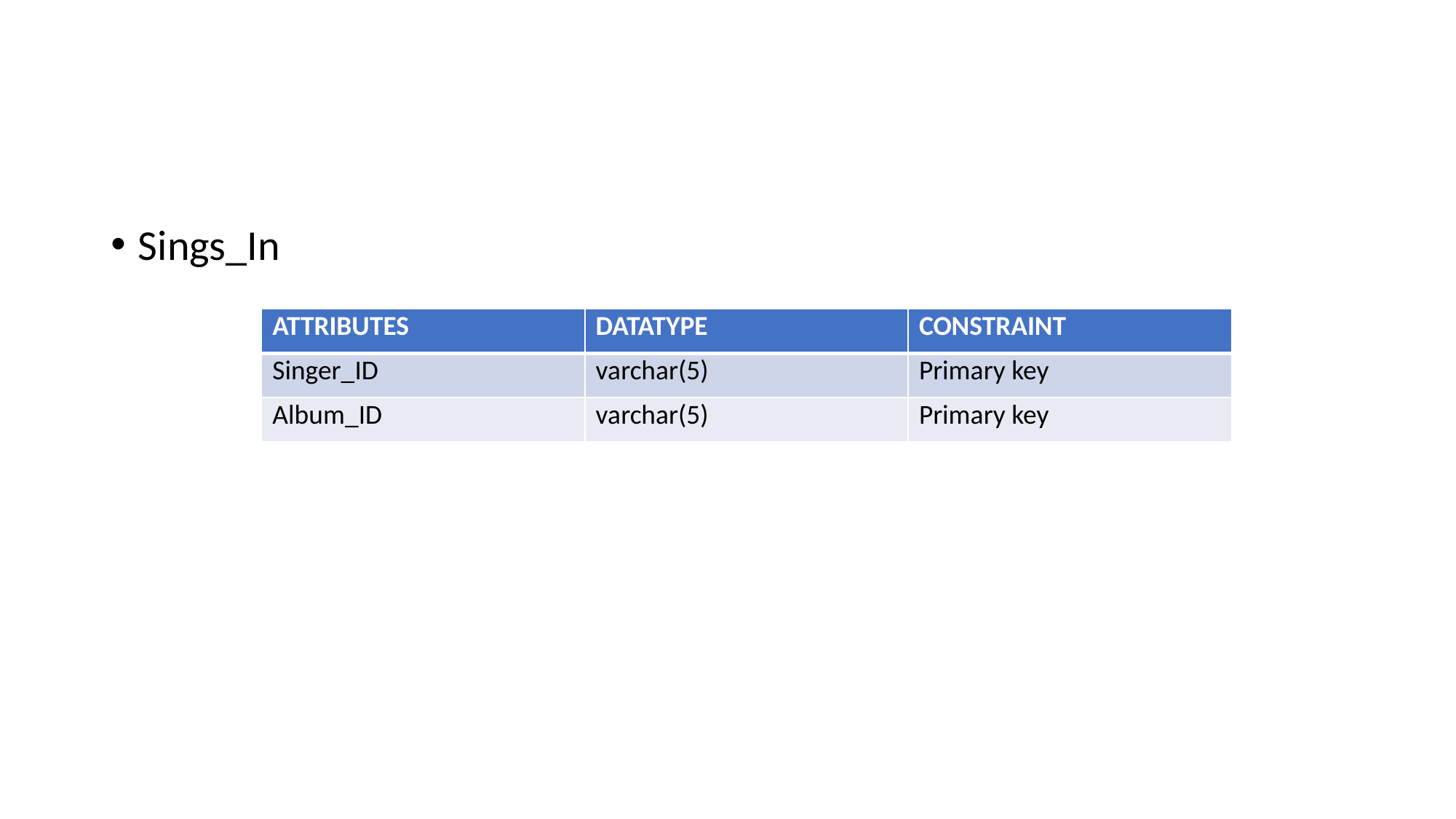

#
Sings_In

| ATTRIBUTES | DATATYPE | CONSTRAINT |
| --- | --- | --- |
| Singer\_ID | varchar(5) | Primary key |
| Album\_ID | varchar(5) | Primary key |